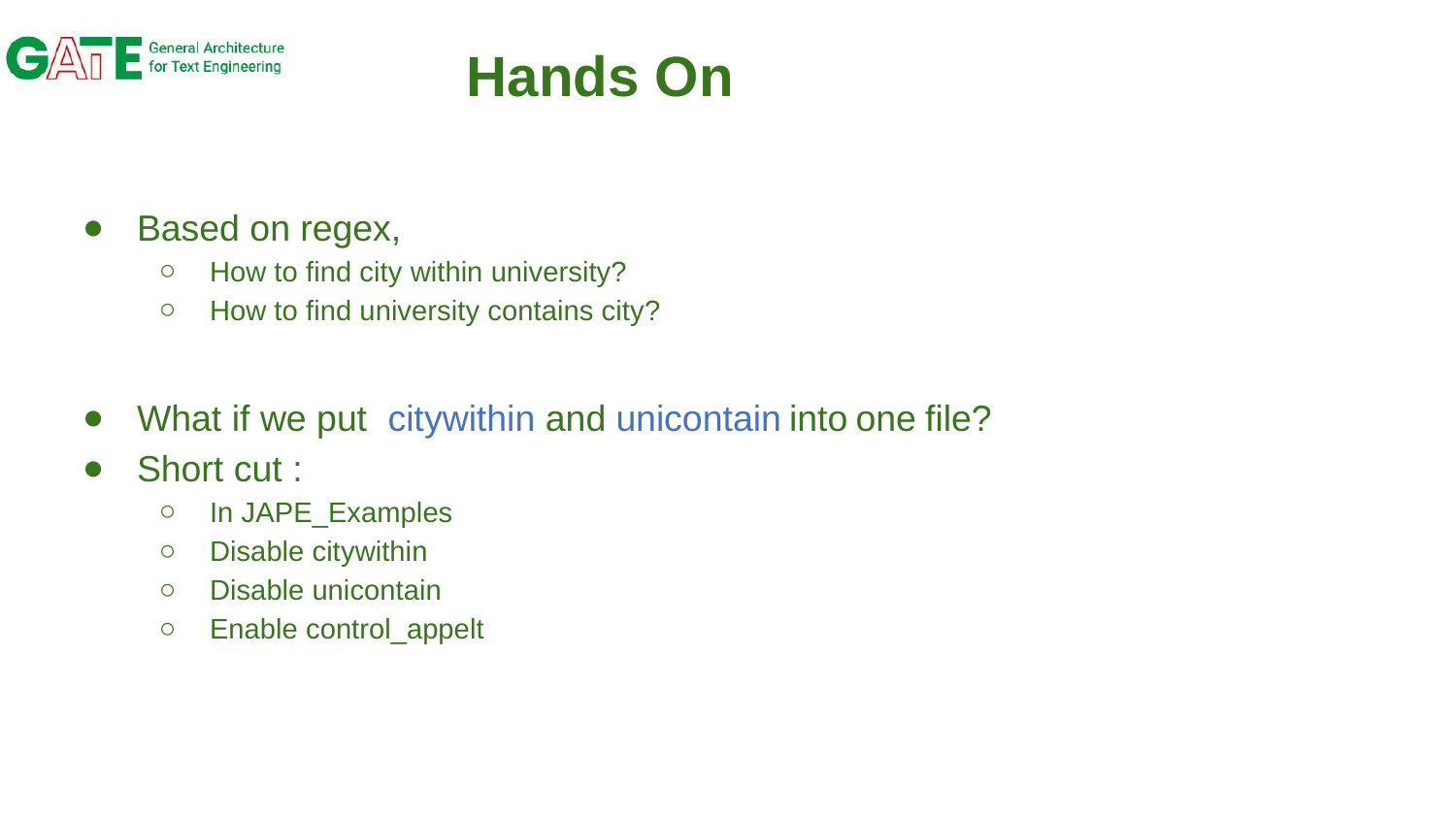

# Hands On
Based on regex,
How to find city within university?
How to find university contains city?

What if we put  citywithin and unicontain into one file?
Short cut :
In JAPE_Examples
Disable citywithin
Disable unicontain
Enable control_appelt